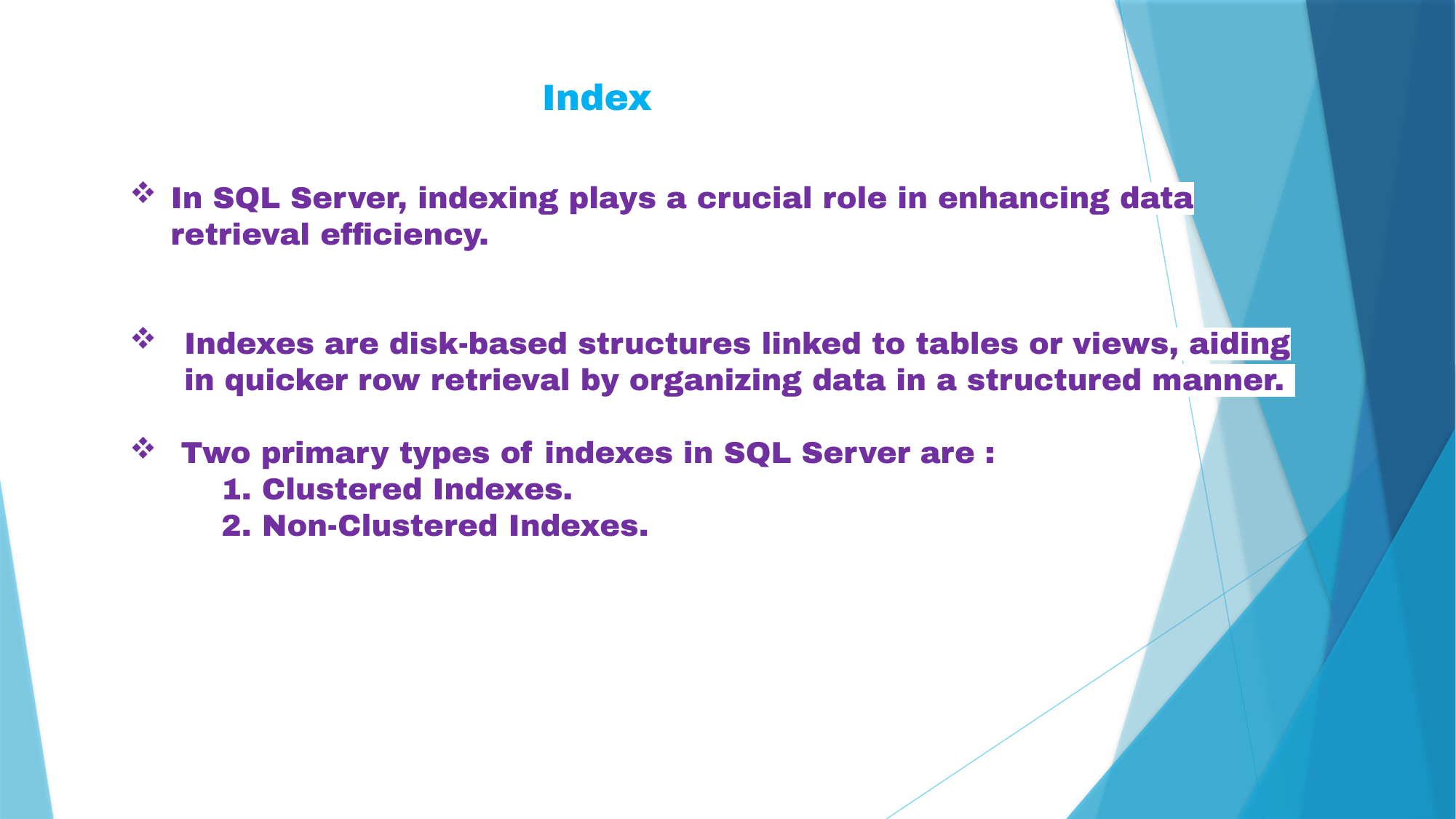

Index
In SQL Server, indexing plays a crucial role in enhancing data retrieval efficiency.

Indexes are disk-based structures linked to tables or views, aiding in quicker row retrieval by organizing data in a structured manner.

 Two primary types of indexes in SQL Server are :
         1. Clustered Indexes.
         2. Non-Clustered Indexes.